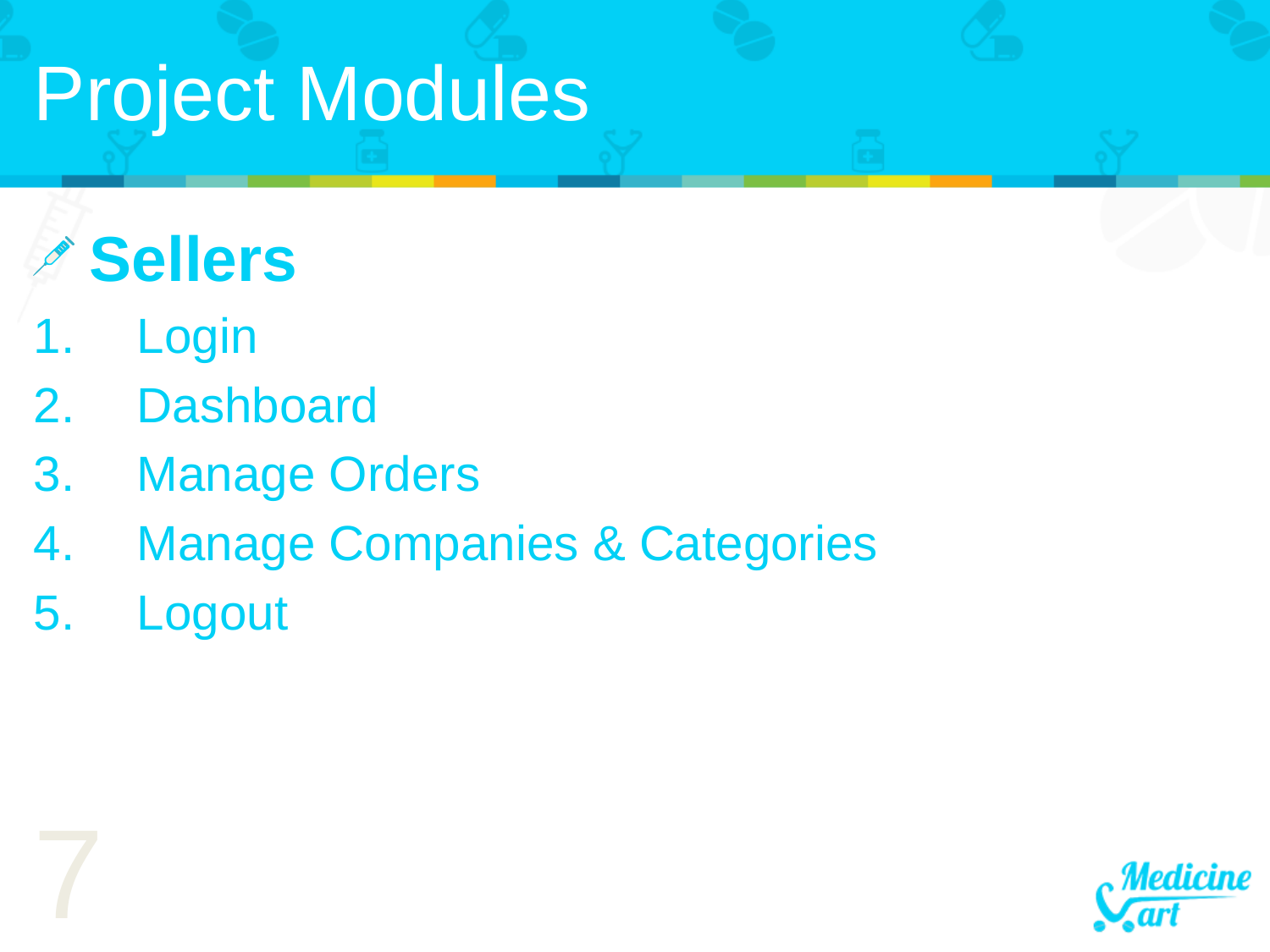

# Project Modules
 Sellers
Login
Dashboard
Manage Orders
Manage Companies & Categories
Logout